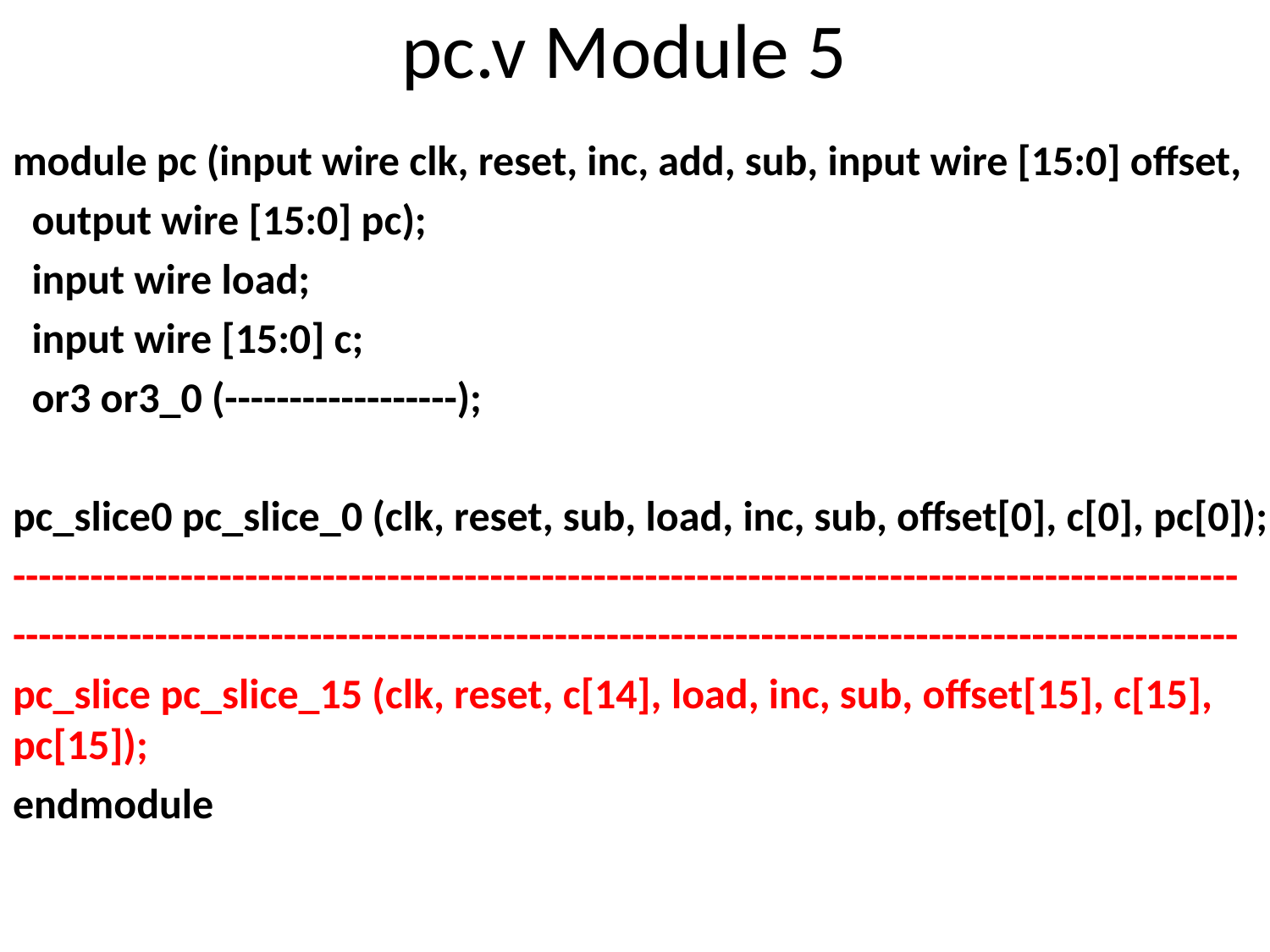

# pc.v Module 5
module pc (input wire clk, reset, inc, add, sub, input wire [15:0] offset,
  output wire [15:0] pc);
  input wire load;
  input wire [15:0] c;
  or3 or3_0 (------------------);

pc_slice0 pc_slice_0 (clk, reset, sub, load, inc, sub, offset[0], c[0], pc[0]);
-----------------------------------------------------------------------------------------------
-----------------------------------------------------------------------------------------------
pc_slice pc_slice_15 (clk, reset, c[14], load, inc, sub, offset[15], c[15], pc[15]);
endmodule